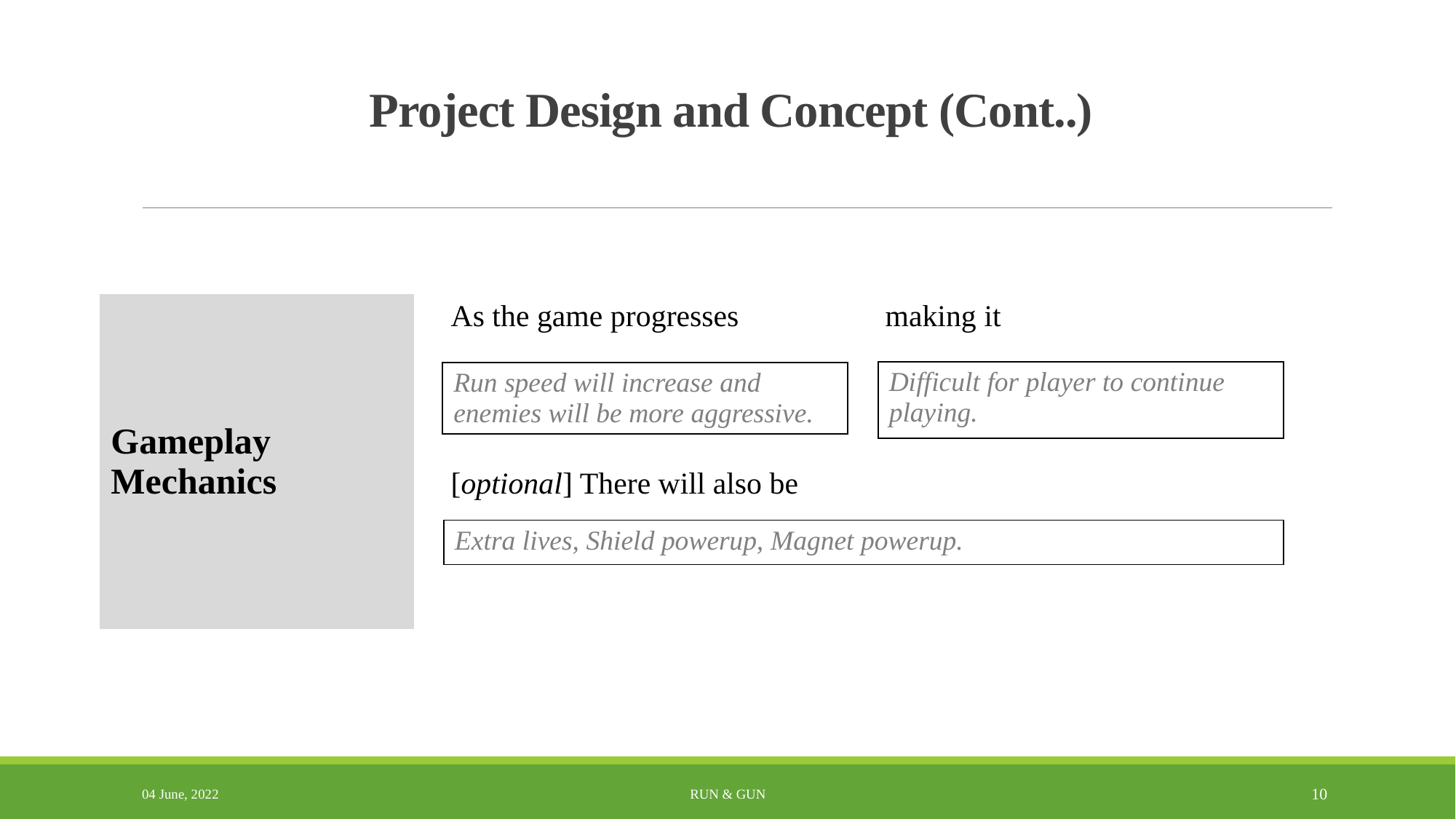

# Project Design and Concept (Cont..)
| Gameplay Mechanics |  | As the game progresses | making it |
| --- | --- | --- | --- |
|  |  | [optional] There will also be | Makes the player |
| Difficult for player to continue playing. |
| --- |
| Run speed will increase and enemies will be more aggressive. |
| --- |
| Extra lives, Shield powerup, Magnet powerup. |
| --- |
04 June, 2022
Run & Gun
10